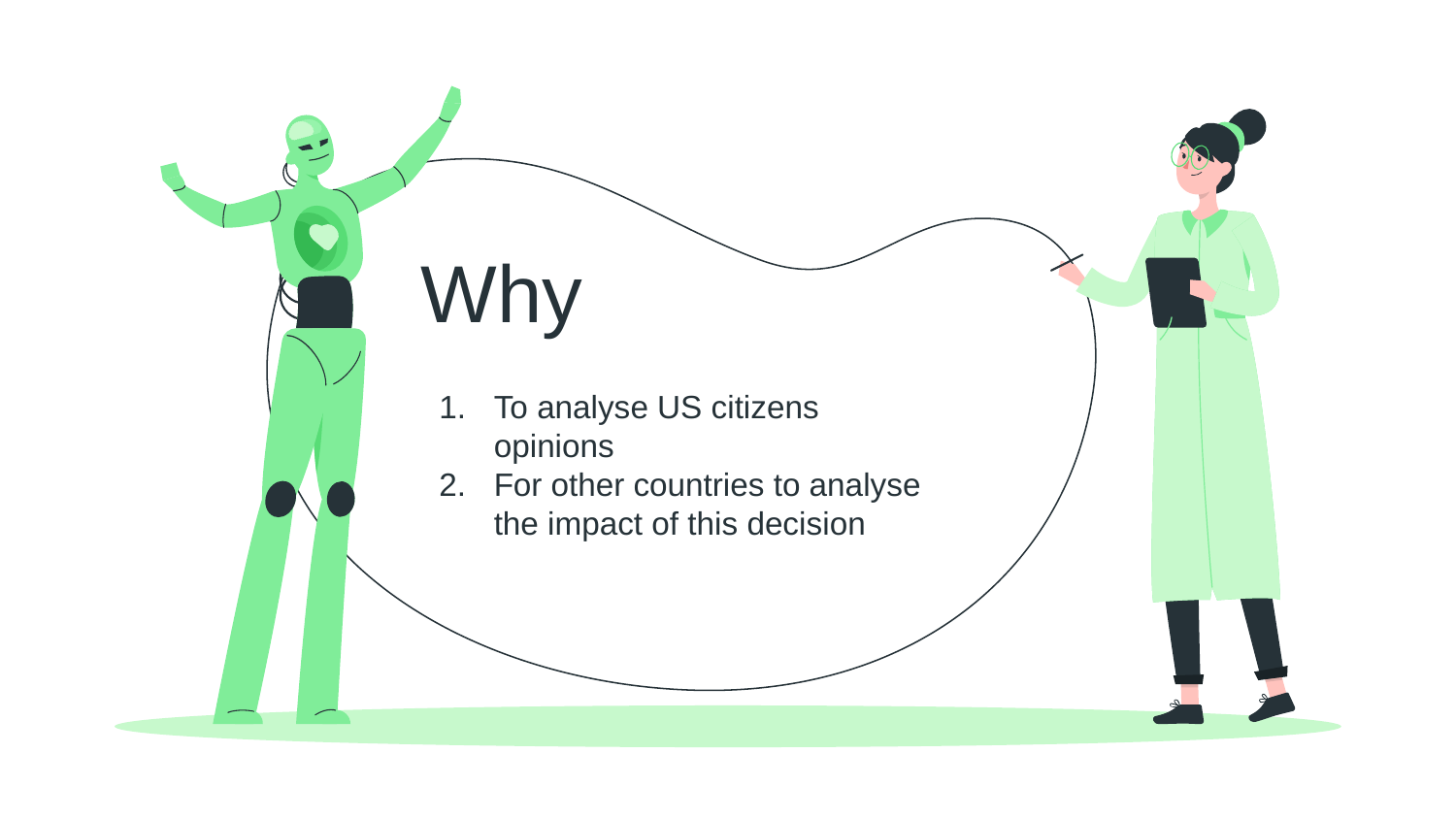

# Why
To analyse US citizens opinions
For other countries to analyse the impact of this decision